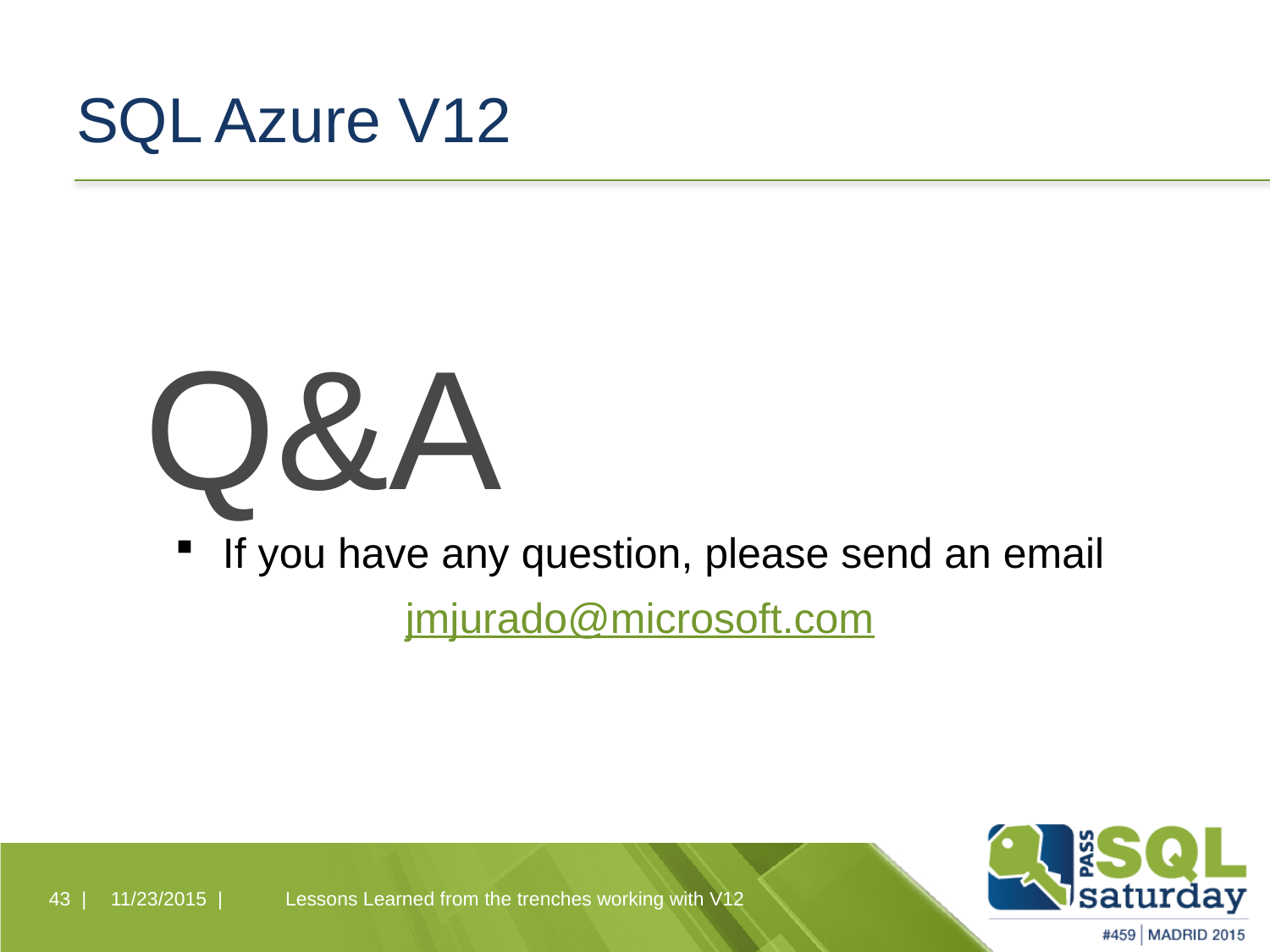

# SQL Azure V12
Q&A
If you have any question, please send an email
jmjurado@microsoft.com

43  |
11/23/2015  |
Lessons Learned from the trenches working with V12